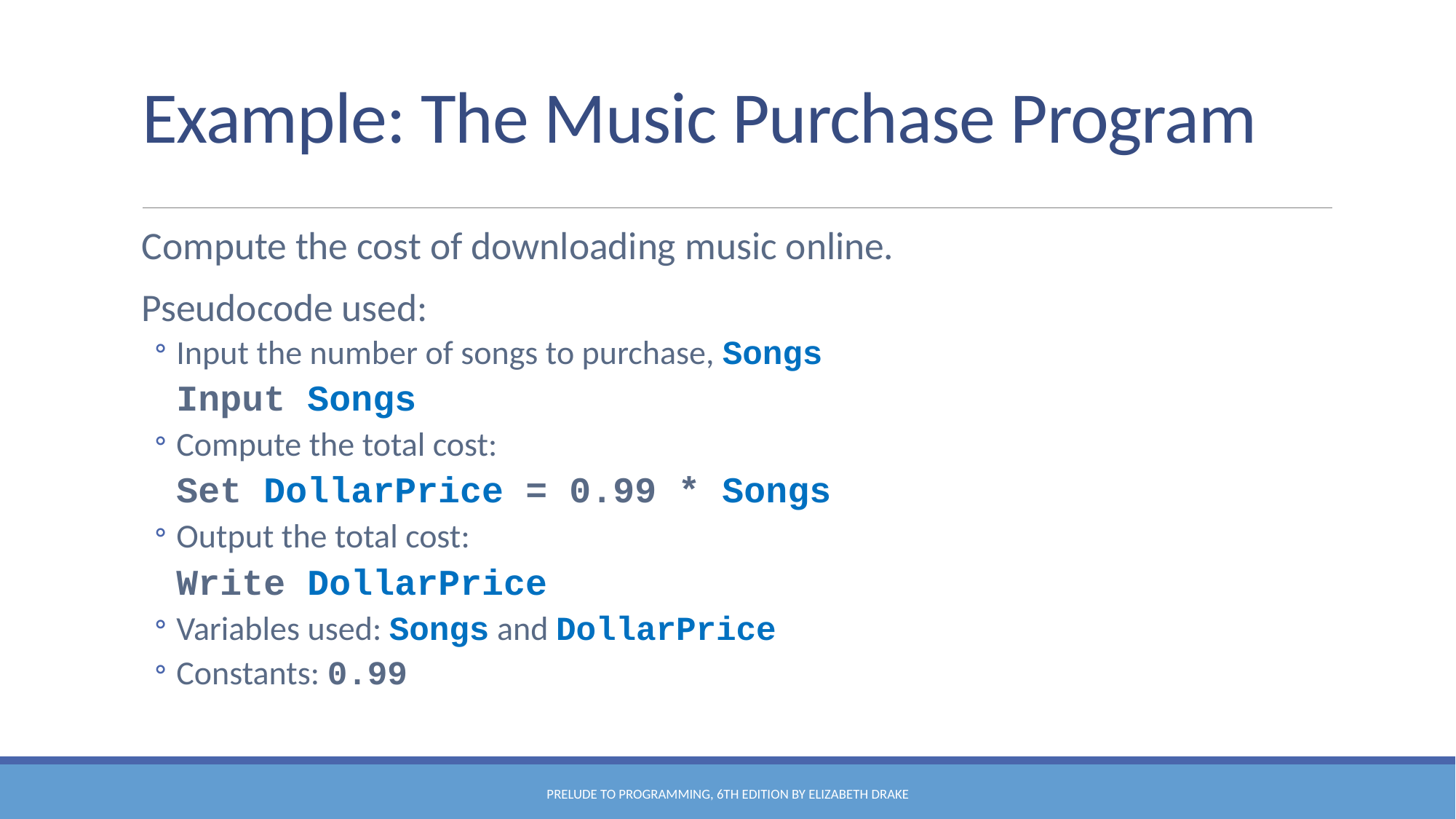

# Example: The Music Purchase Program
Compute the cost of downloading music online.
Pseudocode used:
Input the number of songs to purchase, Songs
	Input Songs
Compute the total cost:
	Set DollarPrice = 0.99 * Songs
Output the total cost:
	Write DollarPrice
Variables used: Songs and DollarPrice
Constants: 0.99

Prelude to Programming, 6th edition by Elizabeth Drake